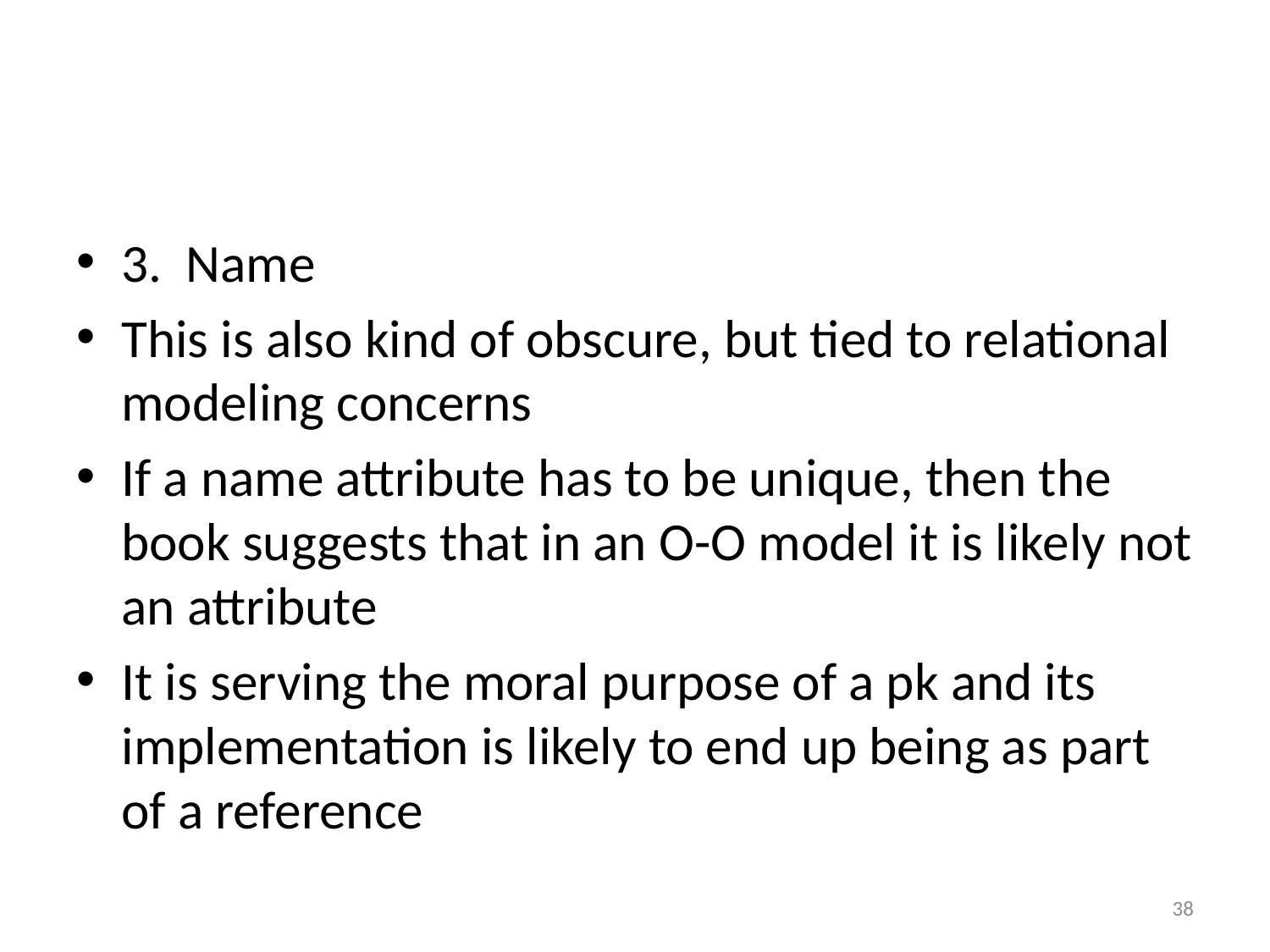

#
3.  Name
This is also kind of obscure, but tied to relational modeling concerns
If a name attribute has to be unique, then the book suggests that in an O-O model it is likely not an attribute
It is serving the moral purpose of a pk and its implementation is likely to end up being as part of a reference
38